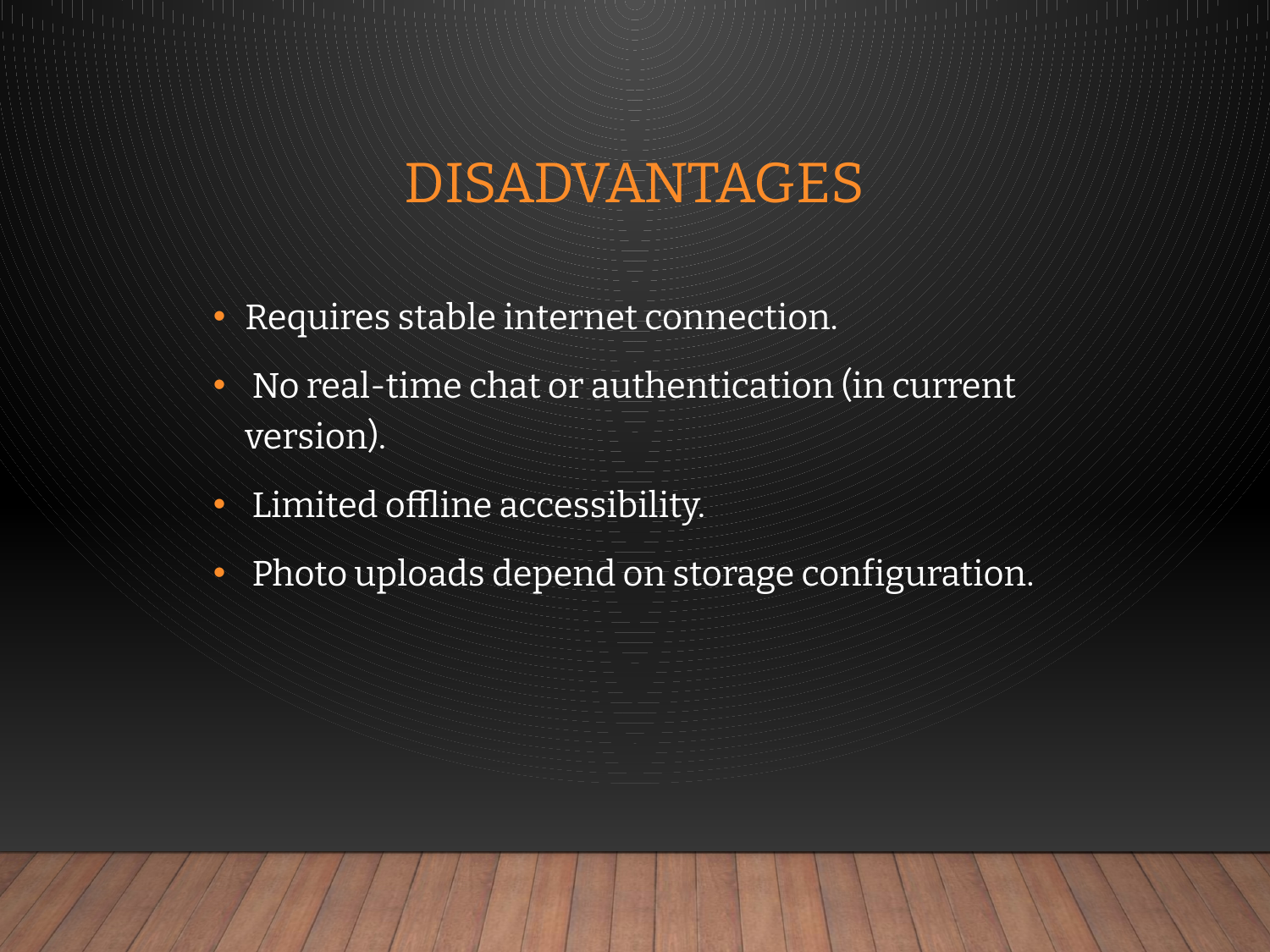

# Disadvantages
Requires stable internet connection.
 No real-time chat or authentication (in current version).
 Limited offline accessibility.
 Photo uploads depend on storage configuration.